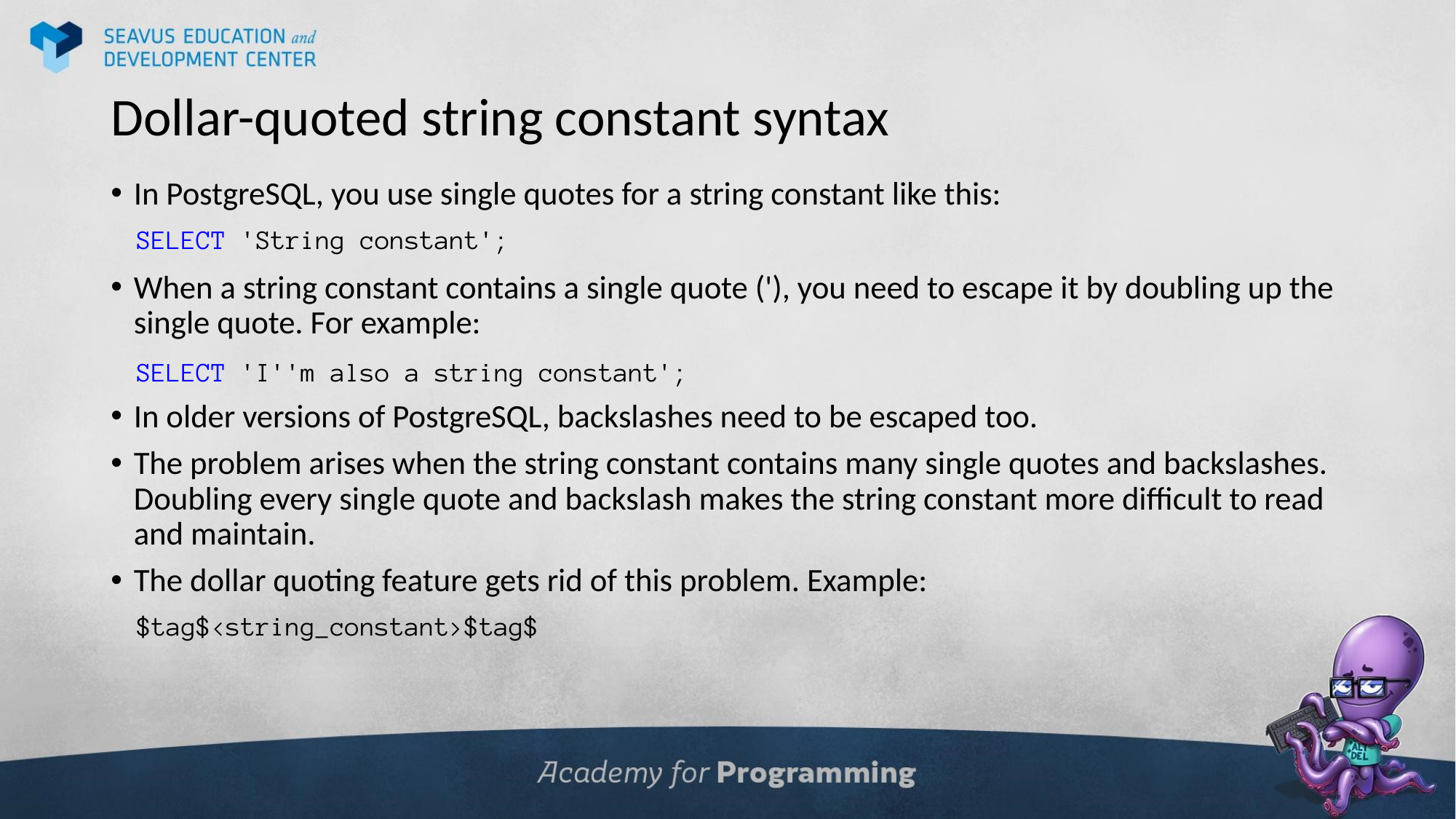

# Dollar-quoted string constant syntax
In PostgreSQL, you use single quotes for a string constant like this:

When a string constant contains a single quote ('), you need to escape it by doubling up the single quote. For example:

In older versions of PostgreSQL, backslashes need to be escaped too.
The problem arises when the string constant contains many single quotes and backslashes. Doubling every single quote and backslash makes the string constant more difficult to read and maintain.
The dollar quoting feature gets rid of this problem. Example:

SELECT 'String constant';
SELECT 'I''m also a string constant';
$tag$<string_constant>$tag$